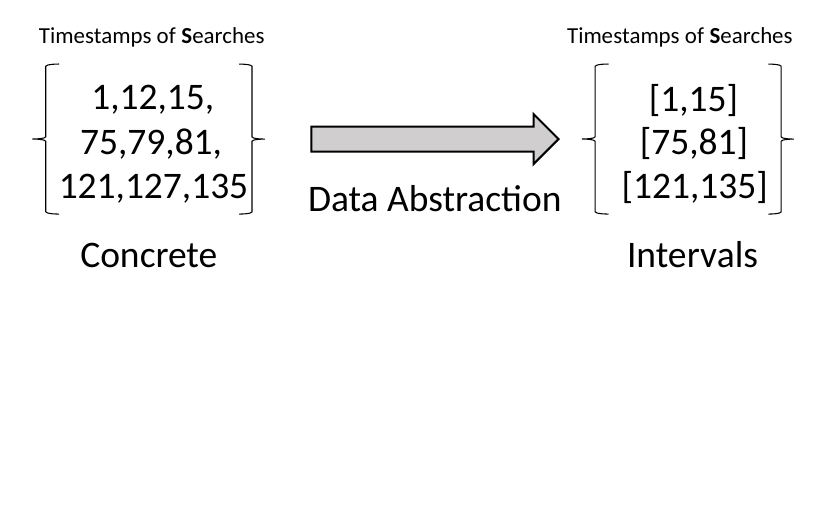

Timestamps of Searches
Timestamps of Searches

1,12,15,
[1,15]
75,79,81,
[75,81]

121,127,135
[121,135]
Data Abstraction
Concrete
Intervals